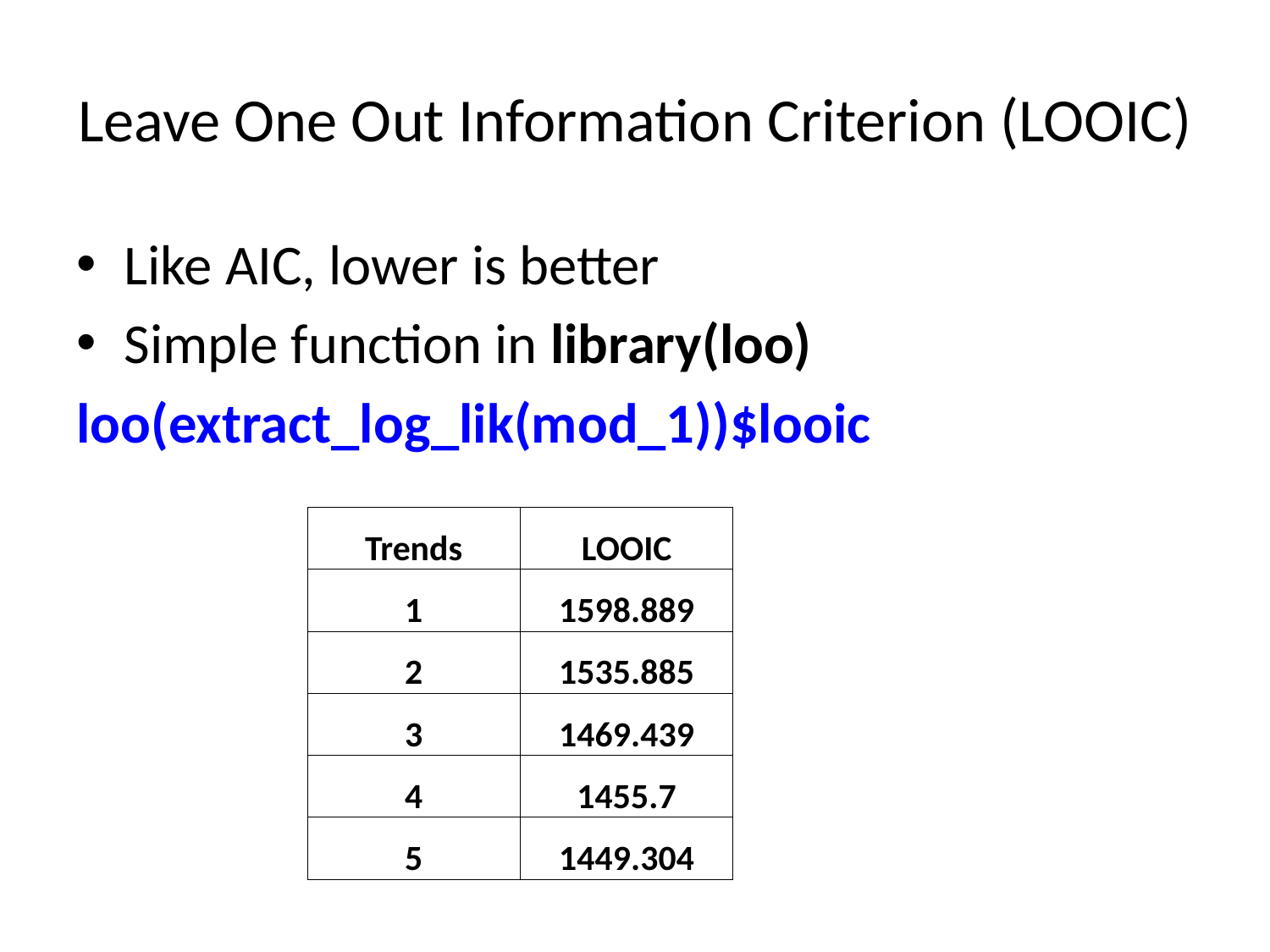

# Leave One Out Information Criterion (LOOIC)
Like AIC, lower is better
Simple function in library(loo)
loo(extract_log_lik(mod_1))$looic
| Trends | LOOIC |
| --- | --- |
| 1 | 1598.889 |
| 2 | 1535.885 |
| 3 | 1469.439 |
| 4 | 1455.7 |
| 5 | 1449.304 |